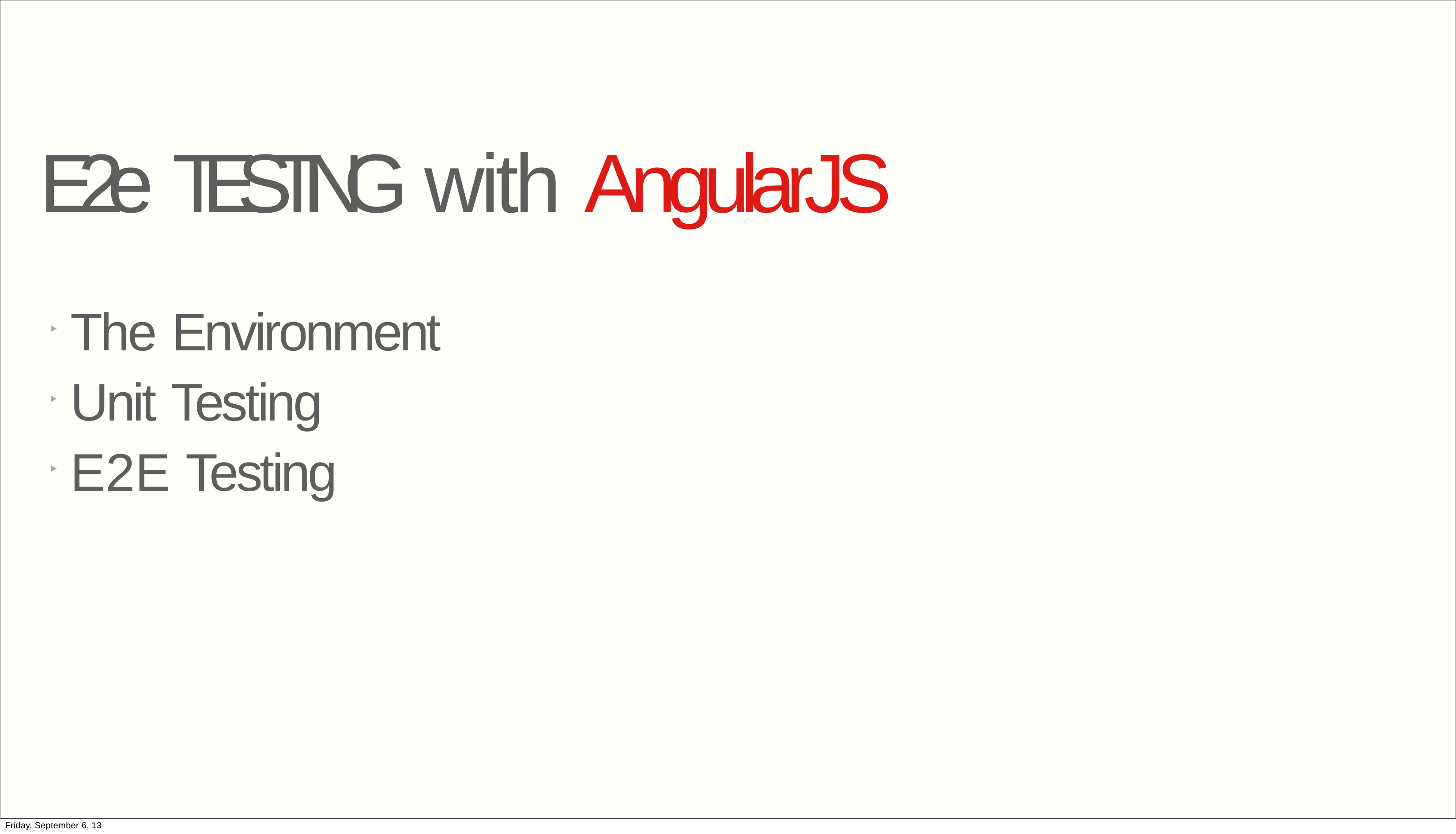

# E2e   TESTING       with AngularJS
The Environment
Unit Testing
E2E Testing
Friday, September 6, 13